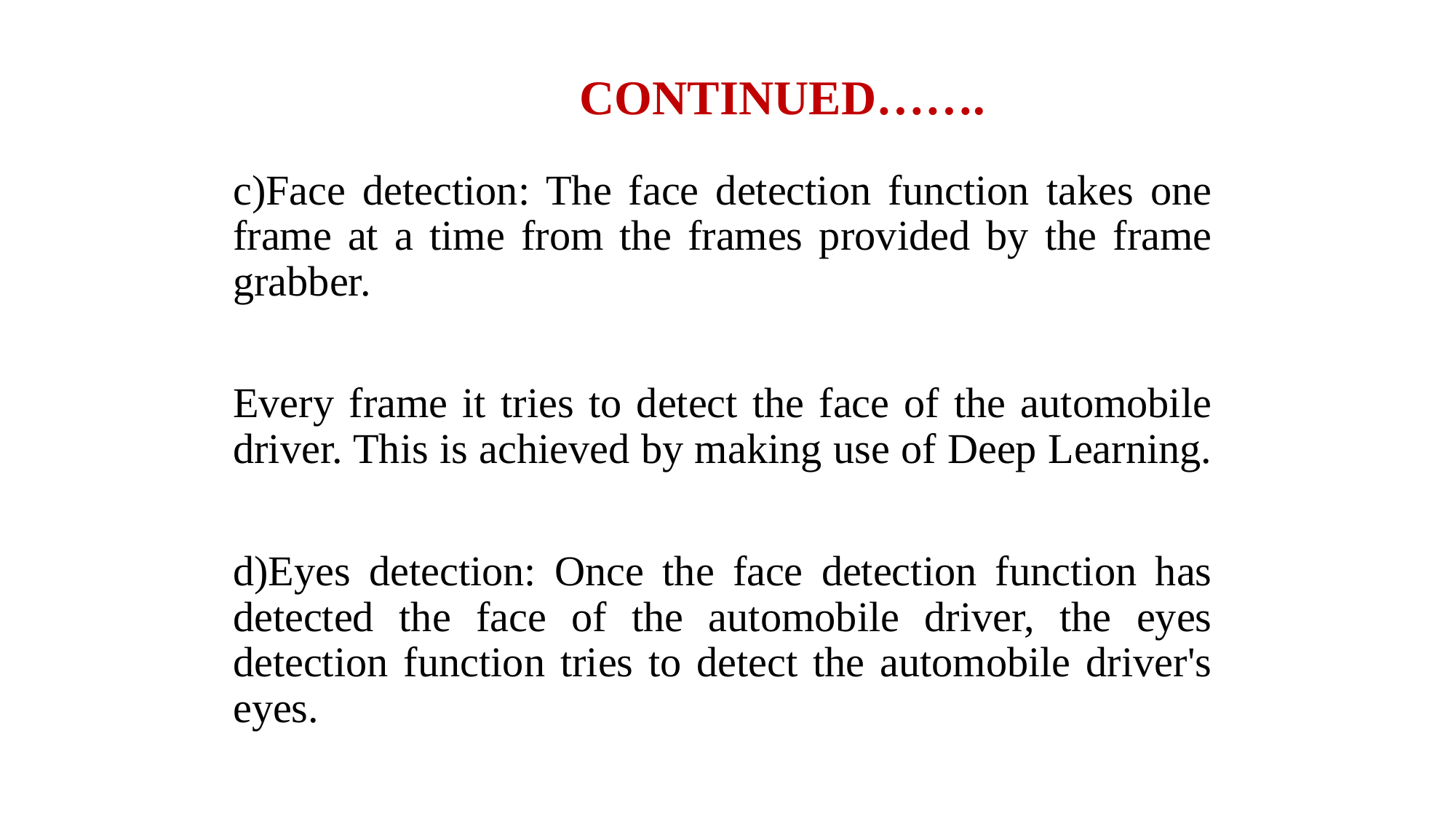

# CONTINUED…….
c)Face detection: The face detection function takes one frame at a time from the frames provided by the frame grabber.

Every frame it tries to detect the face of the automobile driver. This is achieved by making use of Deep Learning.

d)Eyes detection: Once the face detection function has detected the face of the automobile driver, the eyes detection function tries to detect the automobile driver's eyes.